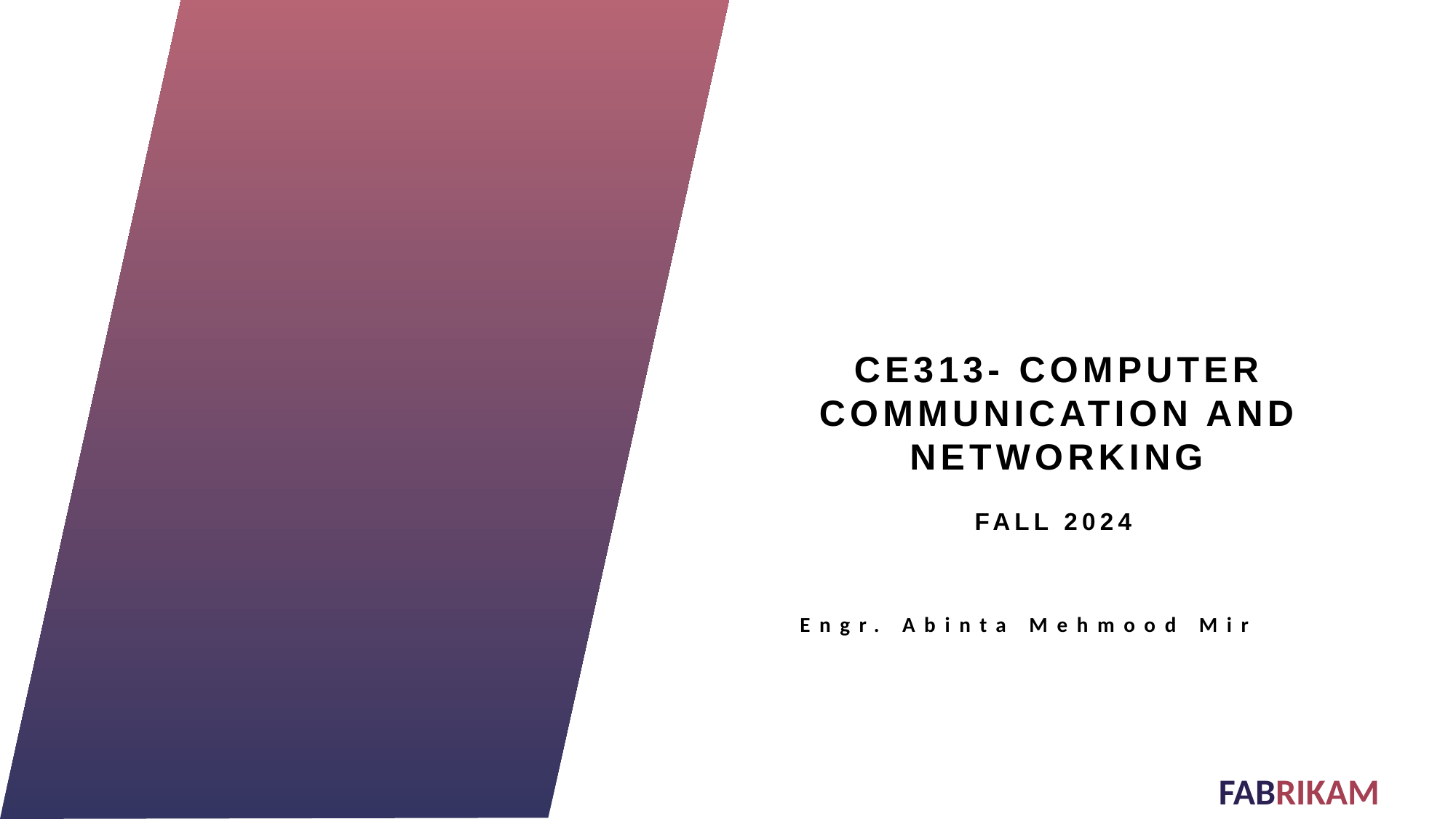

# CE313- Computer Communication and networking Fall 2024.

 Engr. Abinta Mehmood Mir